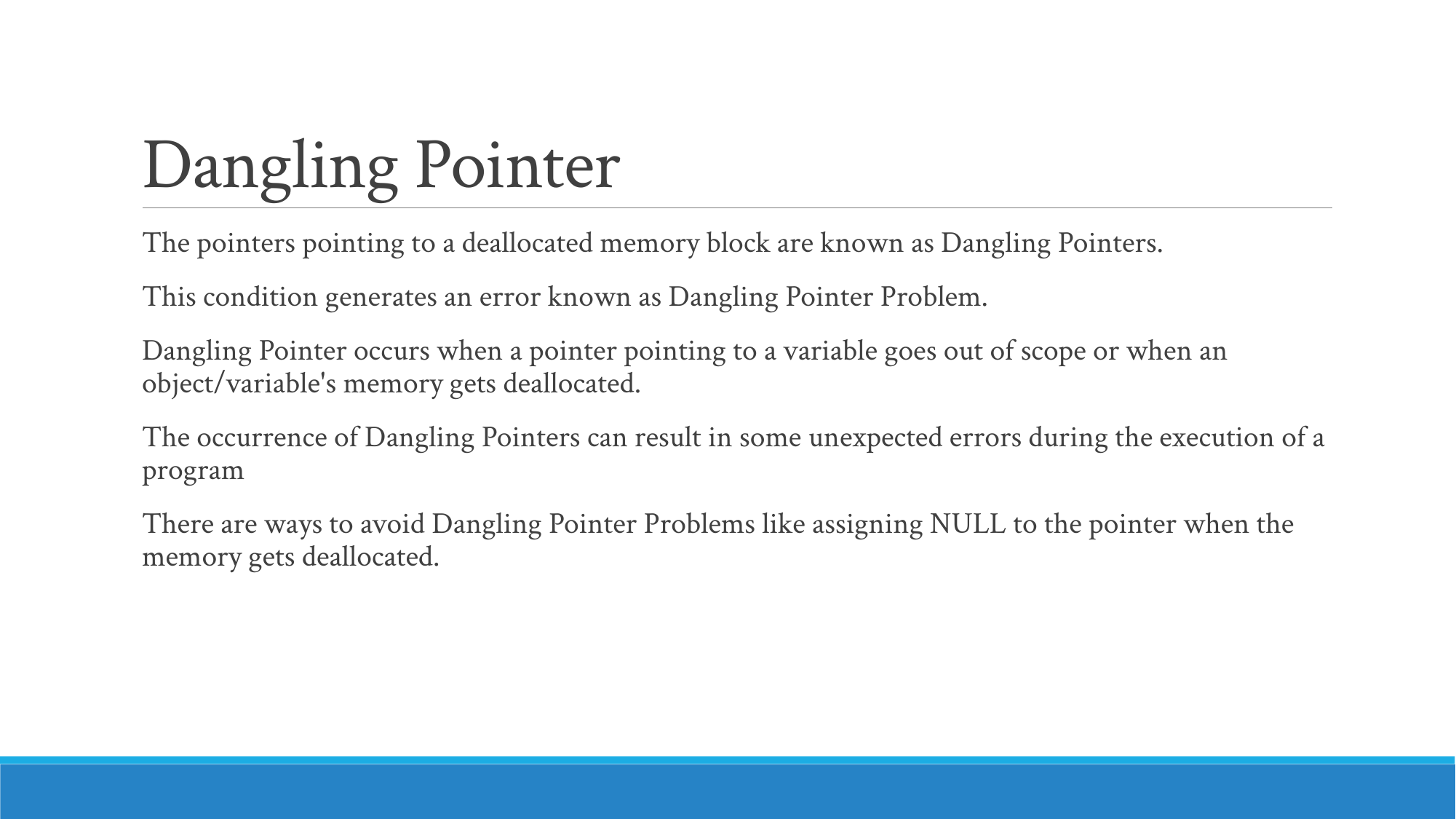

# Dangling Pointer
The pointers pointing to a deallocated memory block are known as Dangling Pointers.
This condition generates an error known as Dangling Pointer Problem.
Dangling Pointer occurs when a pointer pointing to a variable goes out of scope or when an object/variable's memory gets deallocated.
The occurrence of Dangling Pointers can result in some unexpected errors during the execution of a program
There are ways to avoid Dangling Pointer Problems like assigning NULL to the pointer when the memory gets deallocated.